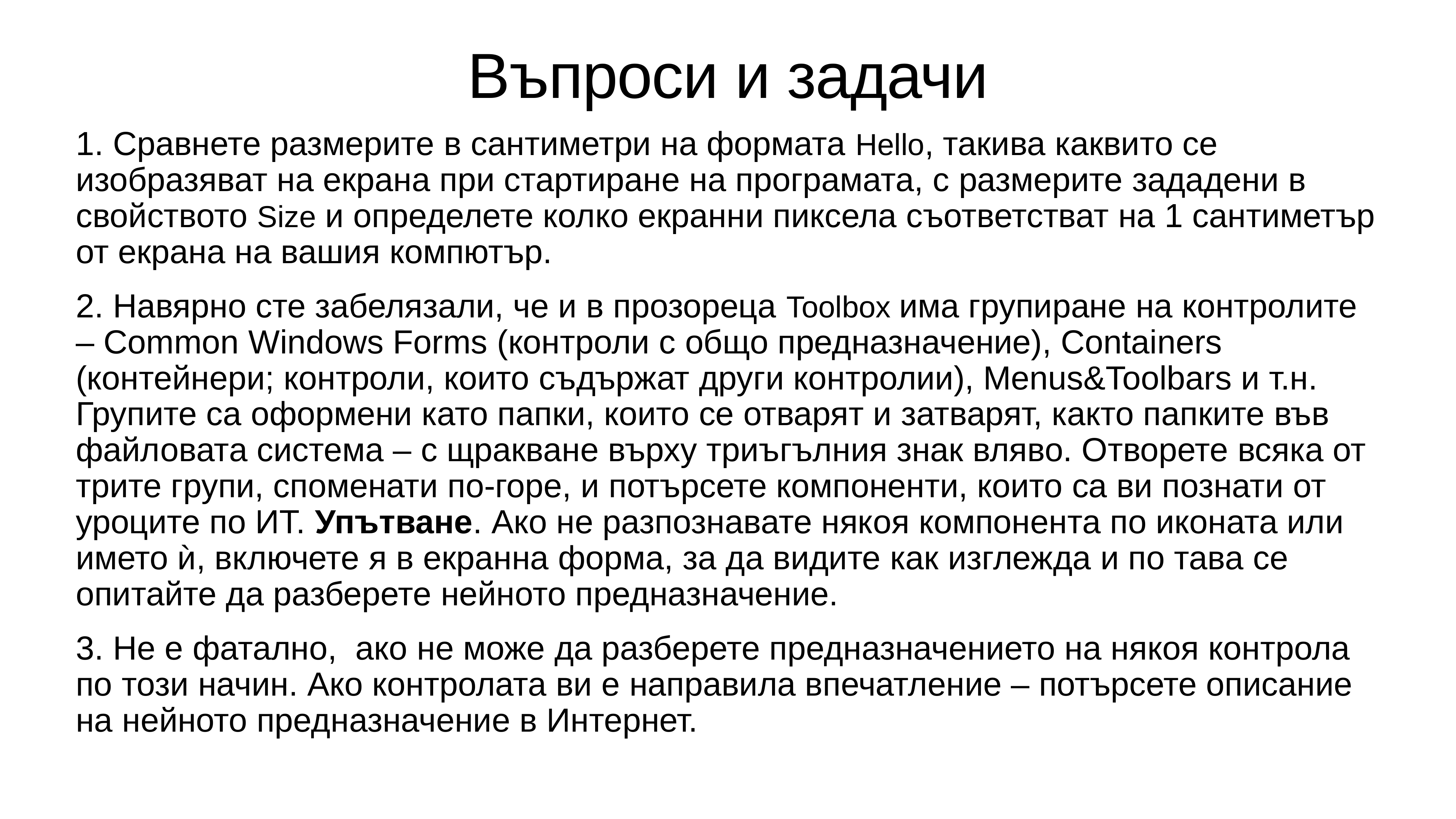

# Въпроси и задачи
1. Сравнете размерите в сантиметри на формата Hello, такива каквито се изобразяват на екрана при стартиране на програмата, с размерите зададени в свойството Size и определете колко екранни пиксела съответстват на 1 сантиметър от екрана на вашия компютър.
2. Навярно сте забелязали, че и в прозореца Toolbox има групиране на контролите – Common Windows Forms (контроли с общо предназначение), Containers (контейнери; контроли, които съдържат други контролии), Menus&Toolbars и т.н. Групите са оформени като папки, които се отварят и затварят, както папките във файловата система – с щракване върху триъгълния знак вляво. Отворете всяка от трите групи, споменати по-горе, и потърсете компоненти, които са ви познати от уроците по ИТ. Упътване. Ако не разпознавате някоя компонента по иконата или името ѝ, включете я в екранна форма, за да видите как изглежда и по тава се опитайте да разберете нейното предназначение.
3. Не е фатално,  ако не може да разберете предназначението на някоя контрола по този начин. Ако контролата ви е направила впечатление – потърсете описание на нейното предназначение в Интернет.